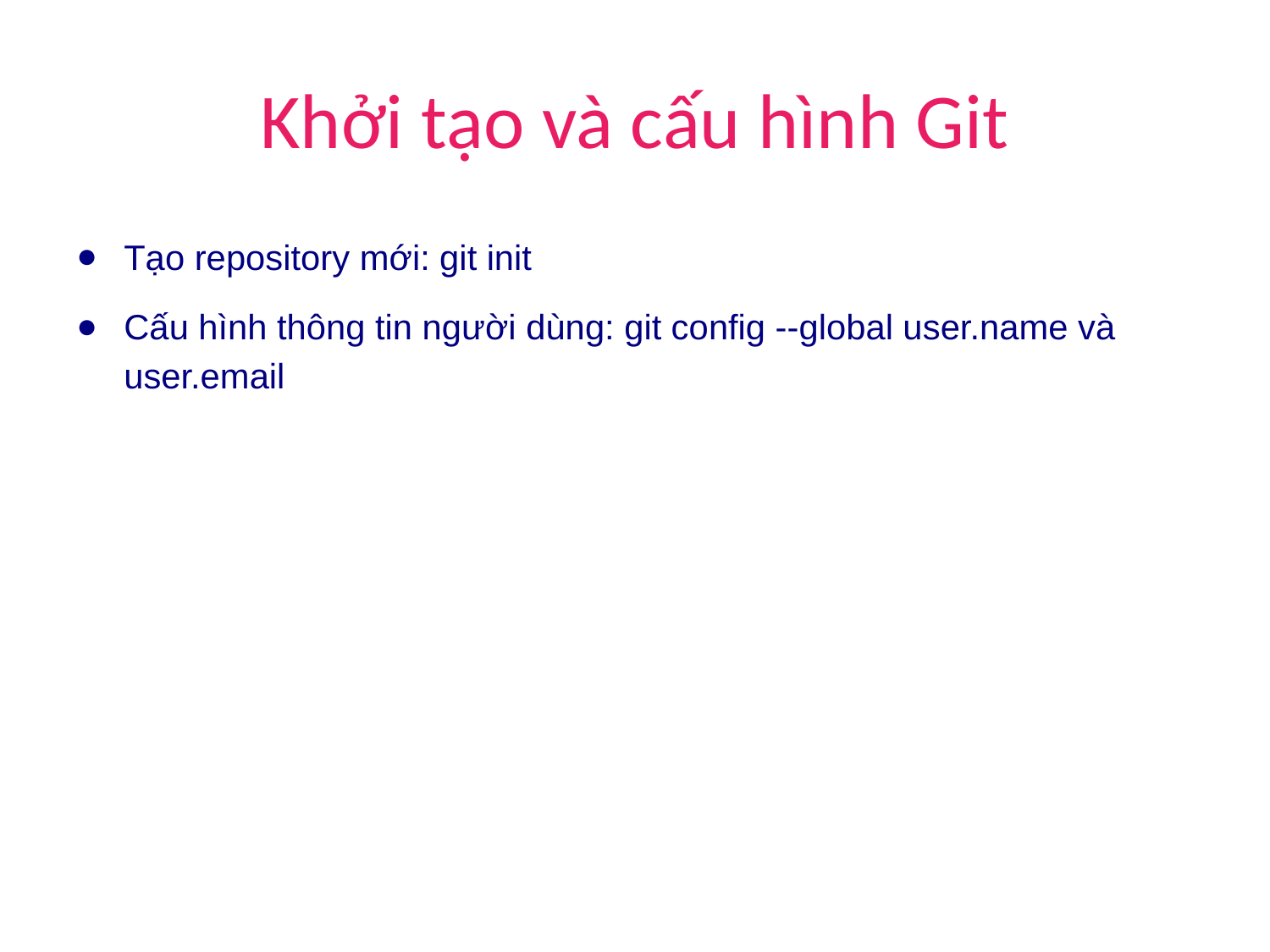

# Khởi tạo và cấu hình Git
Tạo repository mới: git init
Cấu hình thông tin người dùng: git config --global user.name và user.email